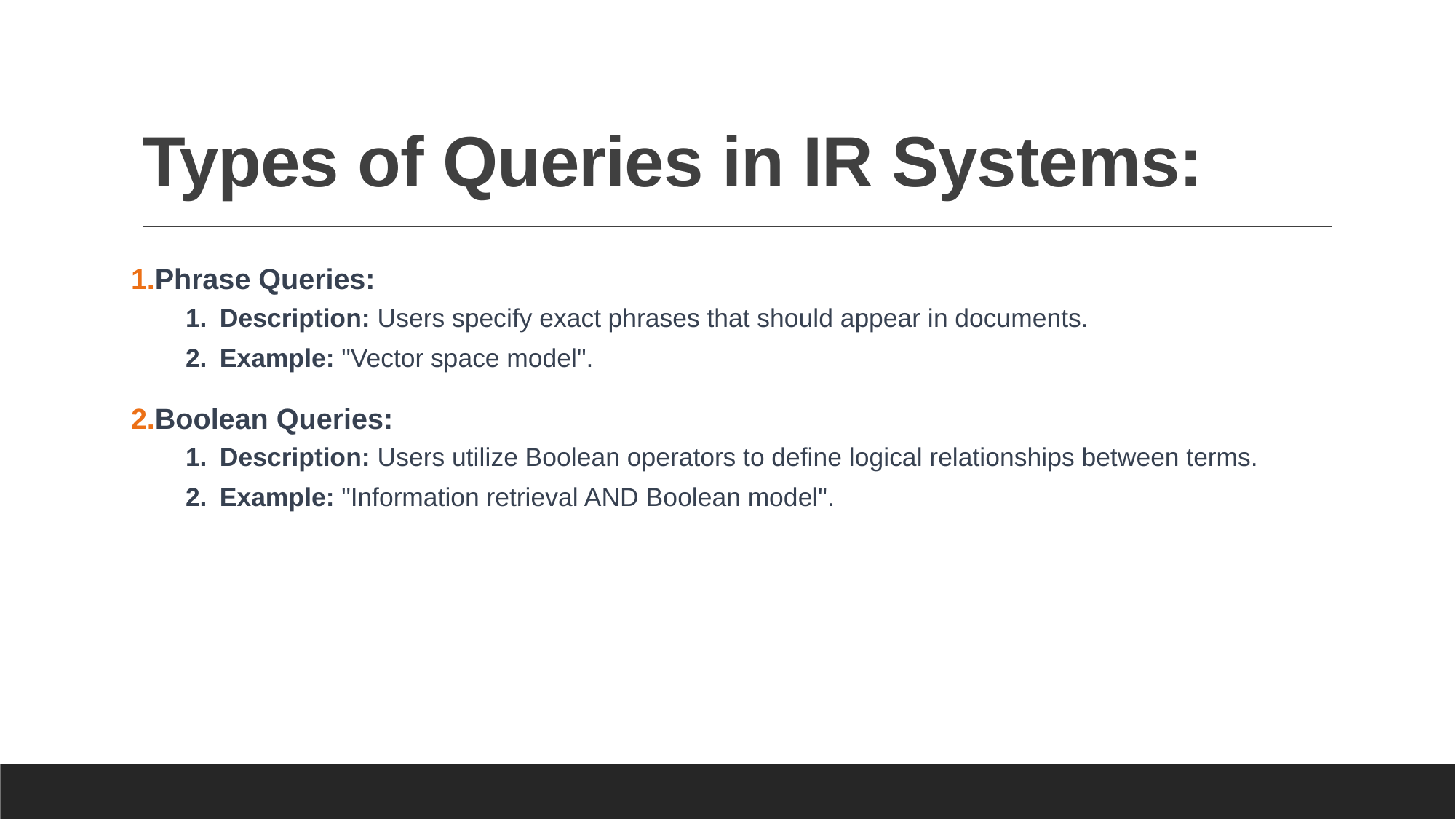

# Types of Queries in IR Systems:
Phrase Queries:
Description: Users specify exact phrases that should appear in documents.
Example: "Vector space model".
Boolean Queries:
Description: Users utilize Boolean operators to define logical relationships between terms.
Example: "Information retrieval AND Boolean model".